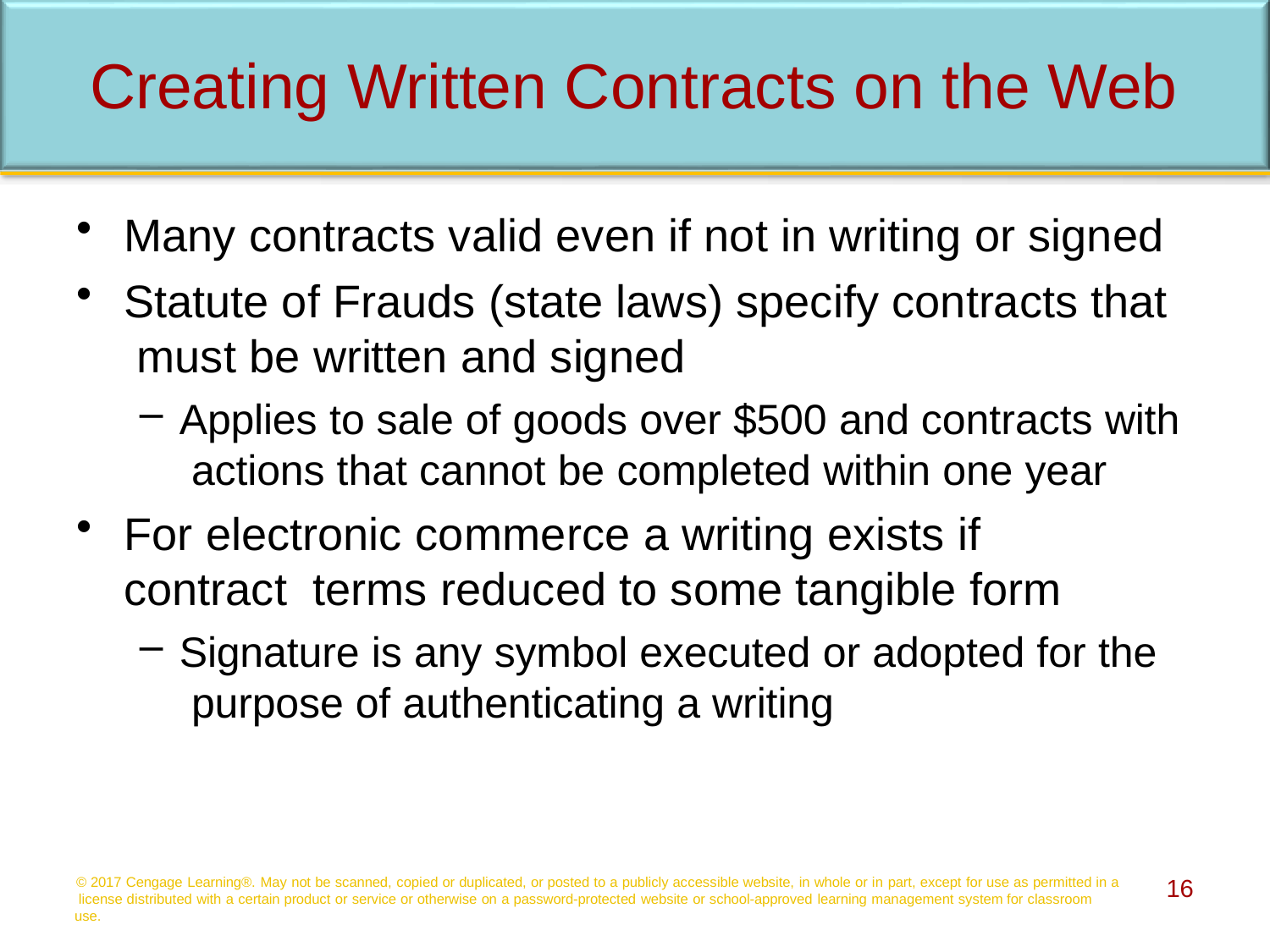

# Creating Written Contracts on the Web
Many contracts valid even if not in writing or signed
Statute of Frauds (state laws) specify contracts that  must be written and signed
Applies to sale of goods over $500 and contracts with  actions that cannot be completed within one year
For electronic commerce a writing exists if contract  terms reduced to some tangible form
Signature is any symbol executed or adopted for the  purpose of authenticating a writing
© 2017 Cengage Learning®. May not be scanned, copied or duplicated, or posted to a publicly accessible website, in whole or in part, except for use as permitted in a  license distributed with a certain product or service or otherwise on a password-protected website or school-approved learning management system for classroom use.
16